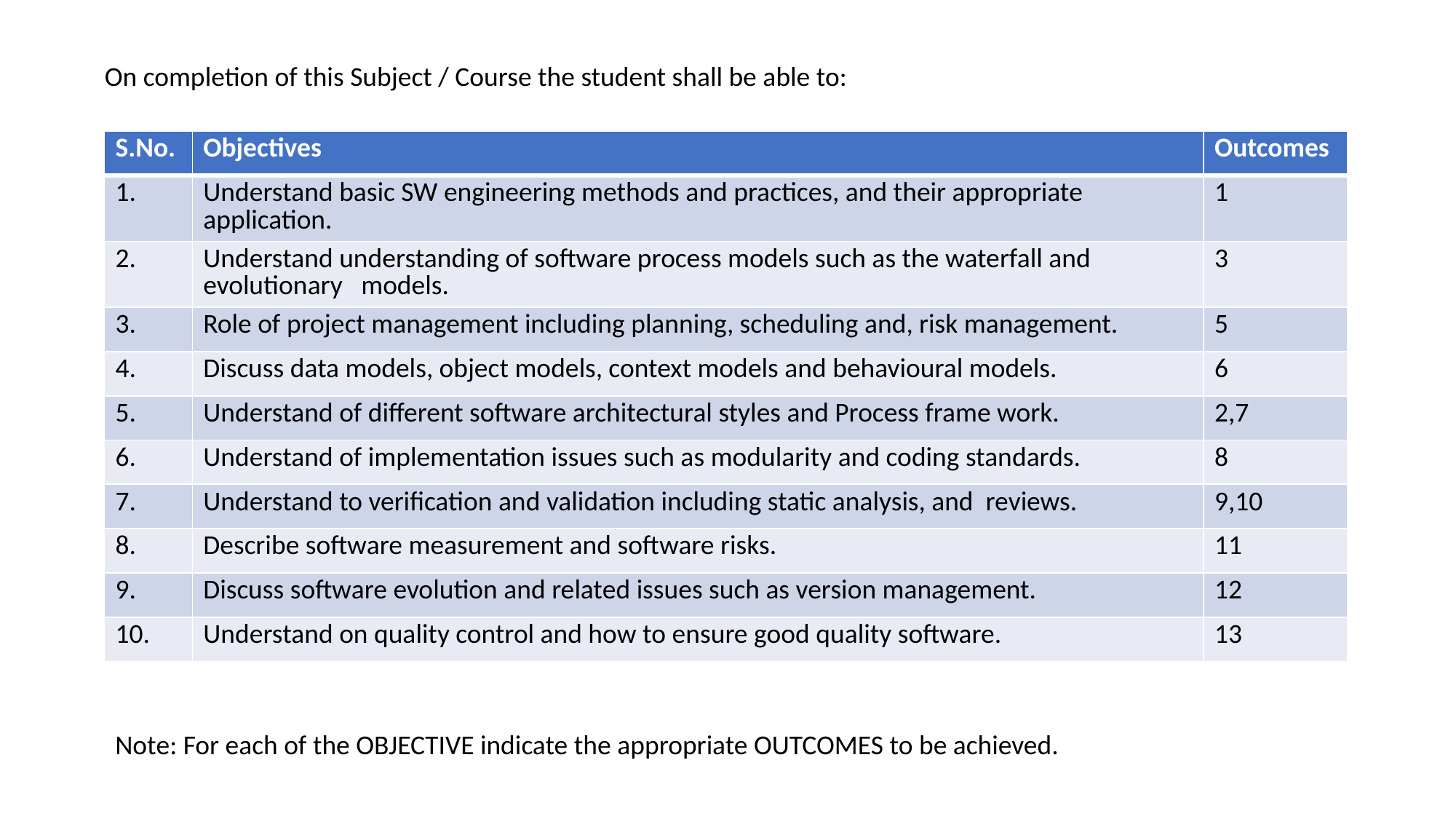

On completion of this Subject / Course the student shall be able to:
| S.No. | Objectives | Outcomes |
| --- | --- | --- |
| 1. | Understand basic SW engineering methods and practices, and their appropriate application. | 1 |
| 2. | Understand understanding of software process models such as the waterfall and evolutionary models. | 3 |
| 3. | Role of project management including planning, scheduling and, risk management. | 5 |
| 4. | Discuss data models, object models, context models and behavioural models. | 6 |
| 5. | Understand of different software architectural styles and Process frame work. | 2,7 |
| 6. | Understand of implementation issues such as modularity and coding standards. | 8 |
| 7. | Understand to verification and validation including static analysis, and reviews. | 9,10 |
| 8. | Describe software measurement and software risks. | 11 |
| 9. | Discuss software evolution and related issues such as version management. | 12 |
| 10. | Understand on quality control and how to ensure good quality software. | 13 |
Note: For each of the OBJECTIVE indicate the appropriate OUTCOMES to be achieved.